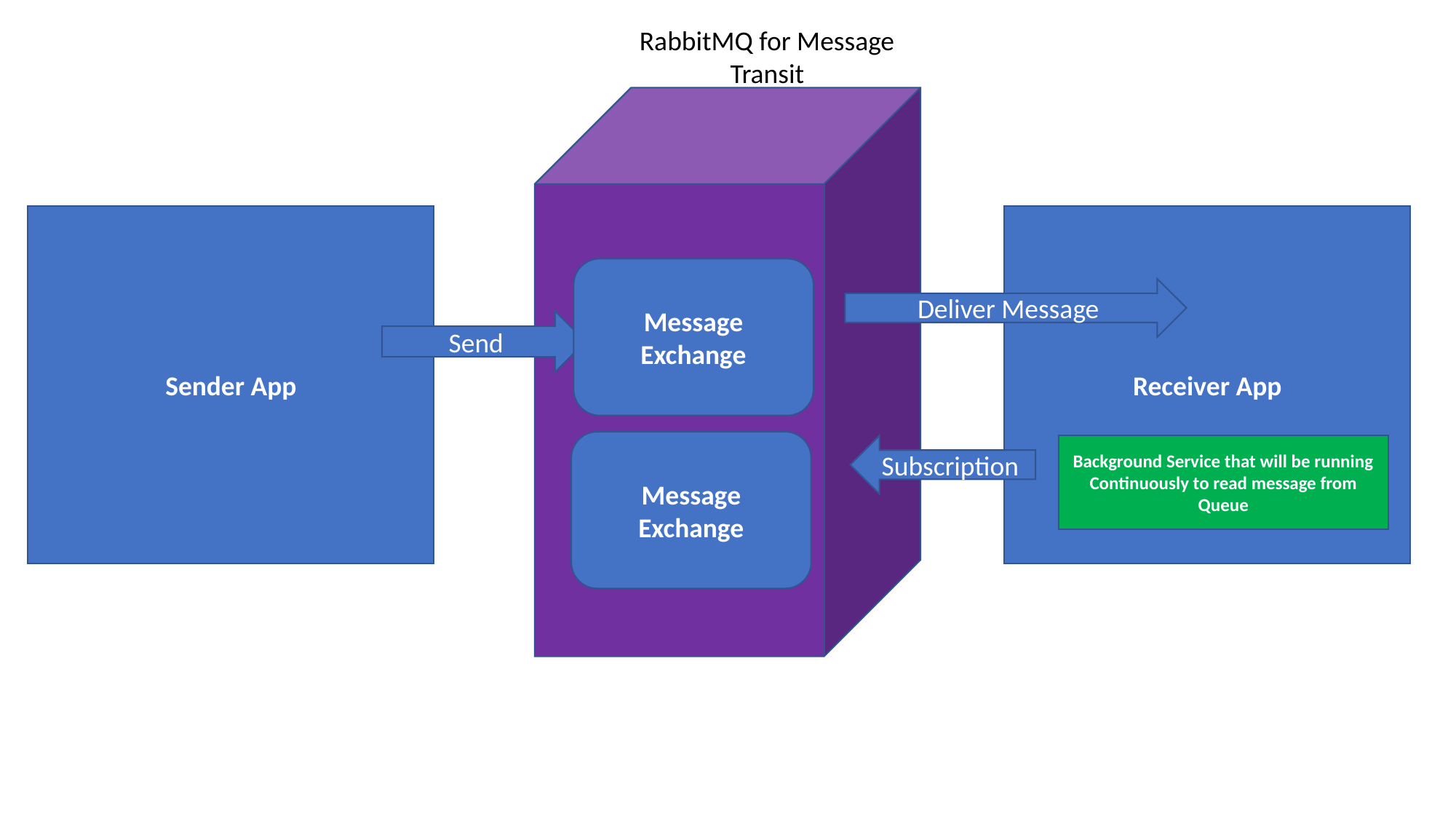

RabbitMQ for Message Transit

Sender App
Receiver App
Message
Exchange
Deliver Message
Send
Message
Exchange
Subscription
Background Service that will be running Continuously to read message from Queue